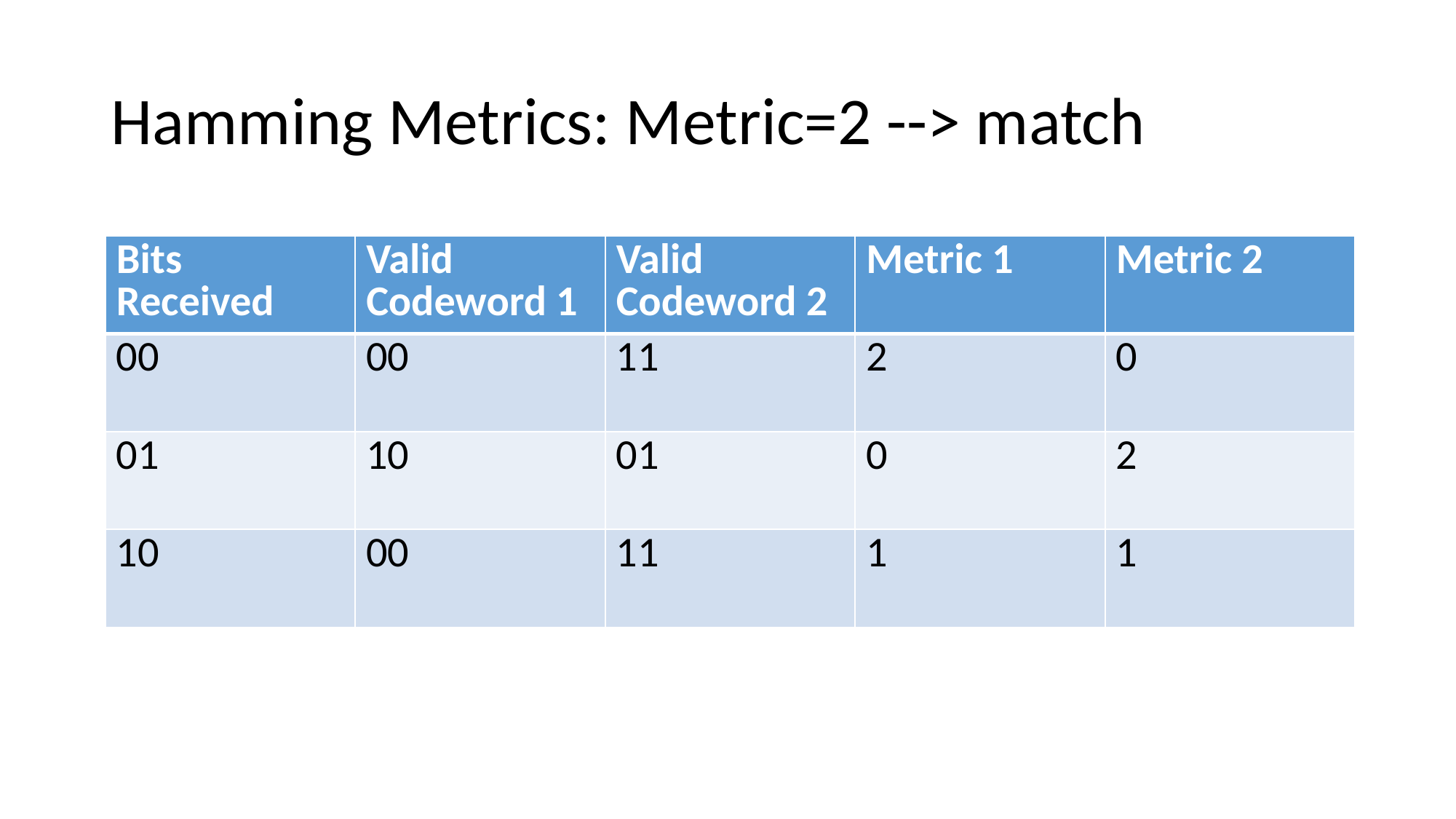

# Hamming Metrics: Metric=2 --> match
| Bits Received | Valid Codeword 1 | Valid Codeword 2 | Metric 1 | Metric 2 |
| --- | --- | --- | --- | --- |
| 00 | 00 | 11 | 2 | 0 |
| 01 | 10 | 01 | 0 | 2 |
| 10 | 00 | 11 | 1 | 1 |